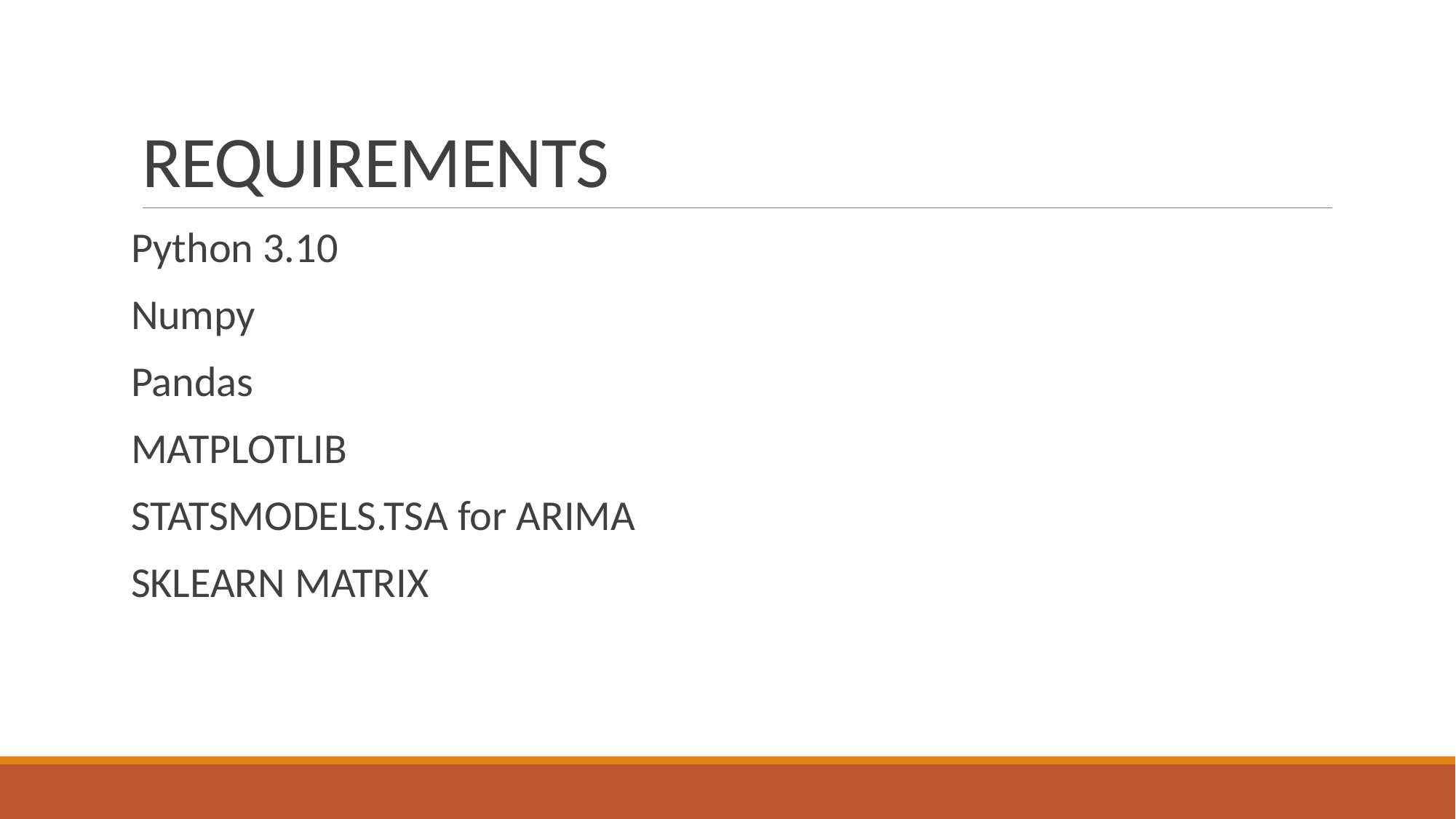

# REQUIREMENTS
Python 3.10
Numpy
Pandas
MATPLOTLIB
STATSMODELS.TSA for ARIMA
SKLEARN MATRIX